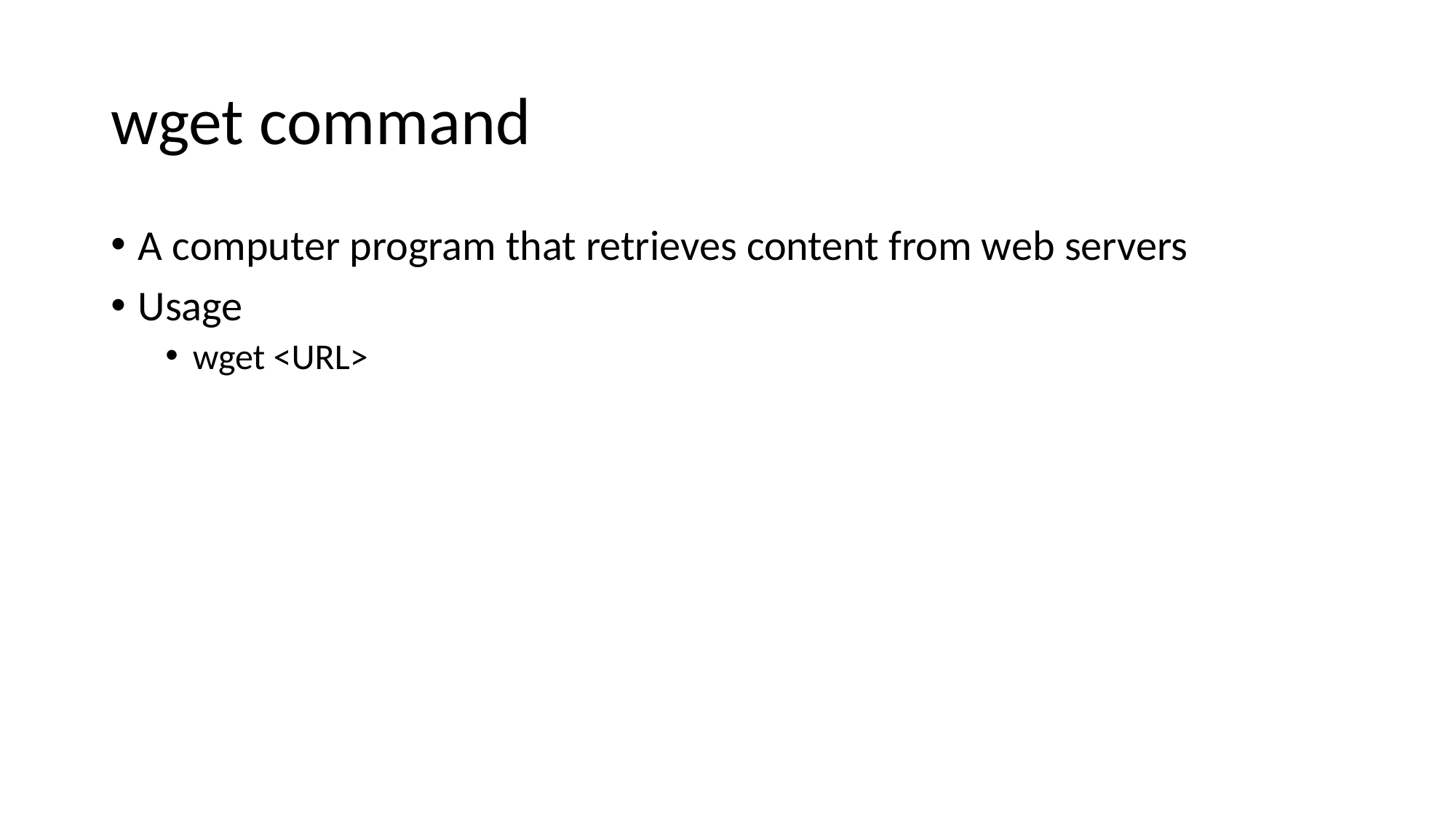

# wget command
A computer program that retrieves content from web servers
Usage
wget <URL>